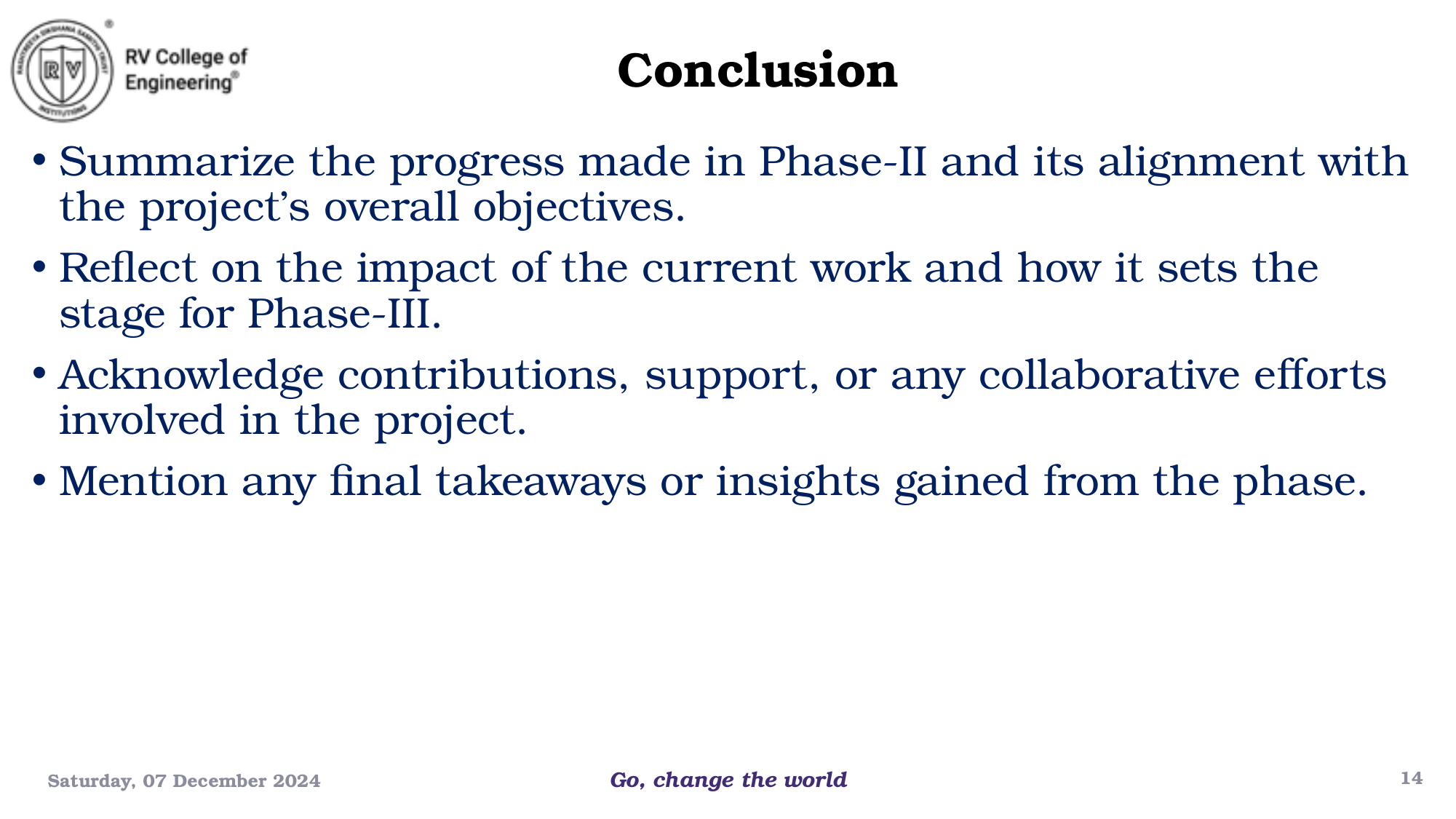

Conclusion
Summarize the progress made in Phase-II and its alignment with the project’s overall objectives.
Reflect on the impact of the current work and how it sets the stage for Phase-III.
Acknowledge contributions, support, or any collaborative efforts involved in the project.
Mention any final takeaways or insights gained from the phase.
Saturday, 07 December 2024
14